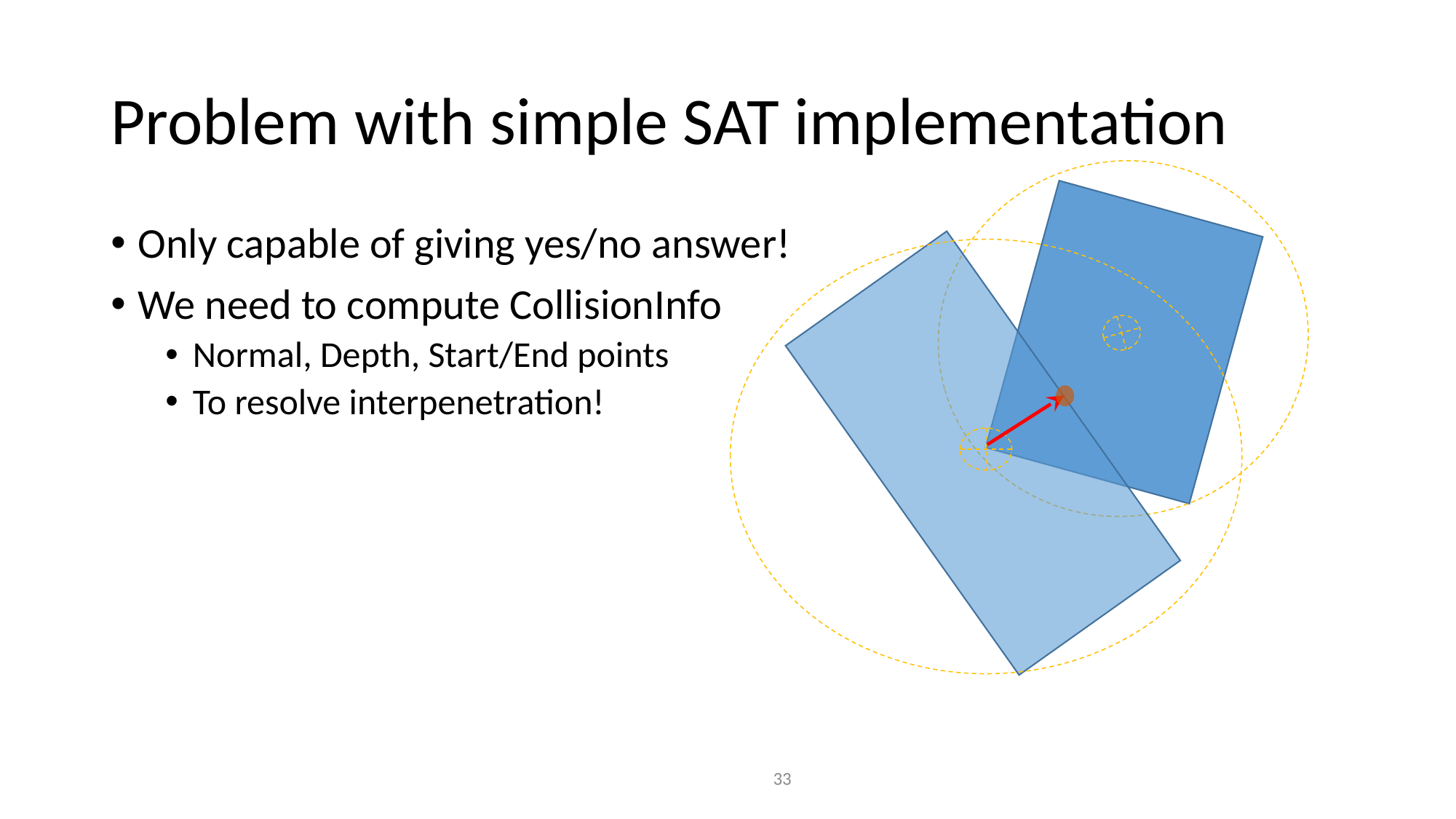

# Problem with simple SAT implementation

Only capable of giving yes/no answer!
We need to compute CollisionInfo
Normal, Depth, Start/End points
To resolve interpenetration!